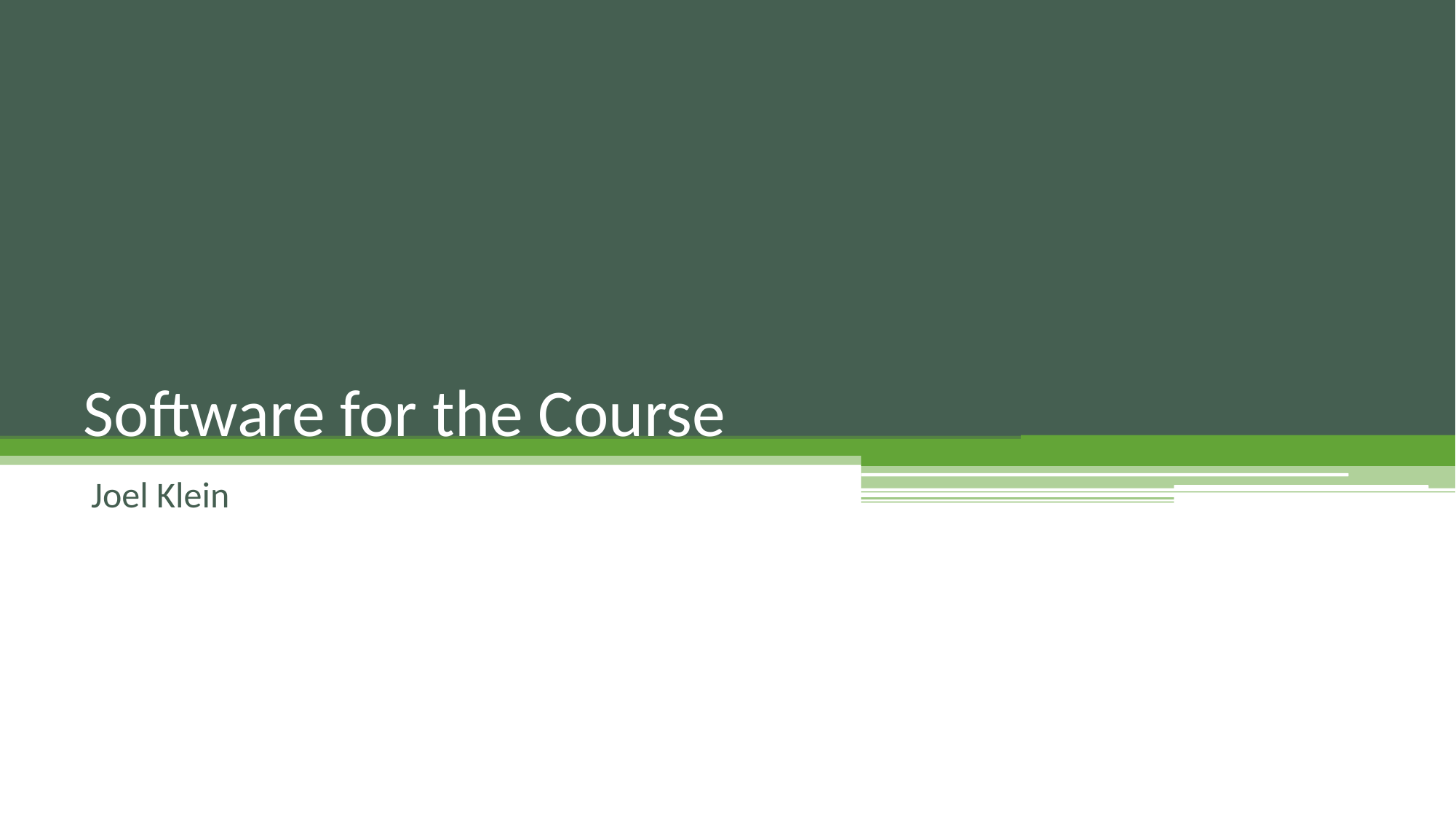

# Software for the Course
Joel Klein